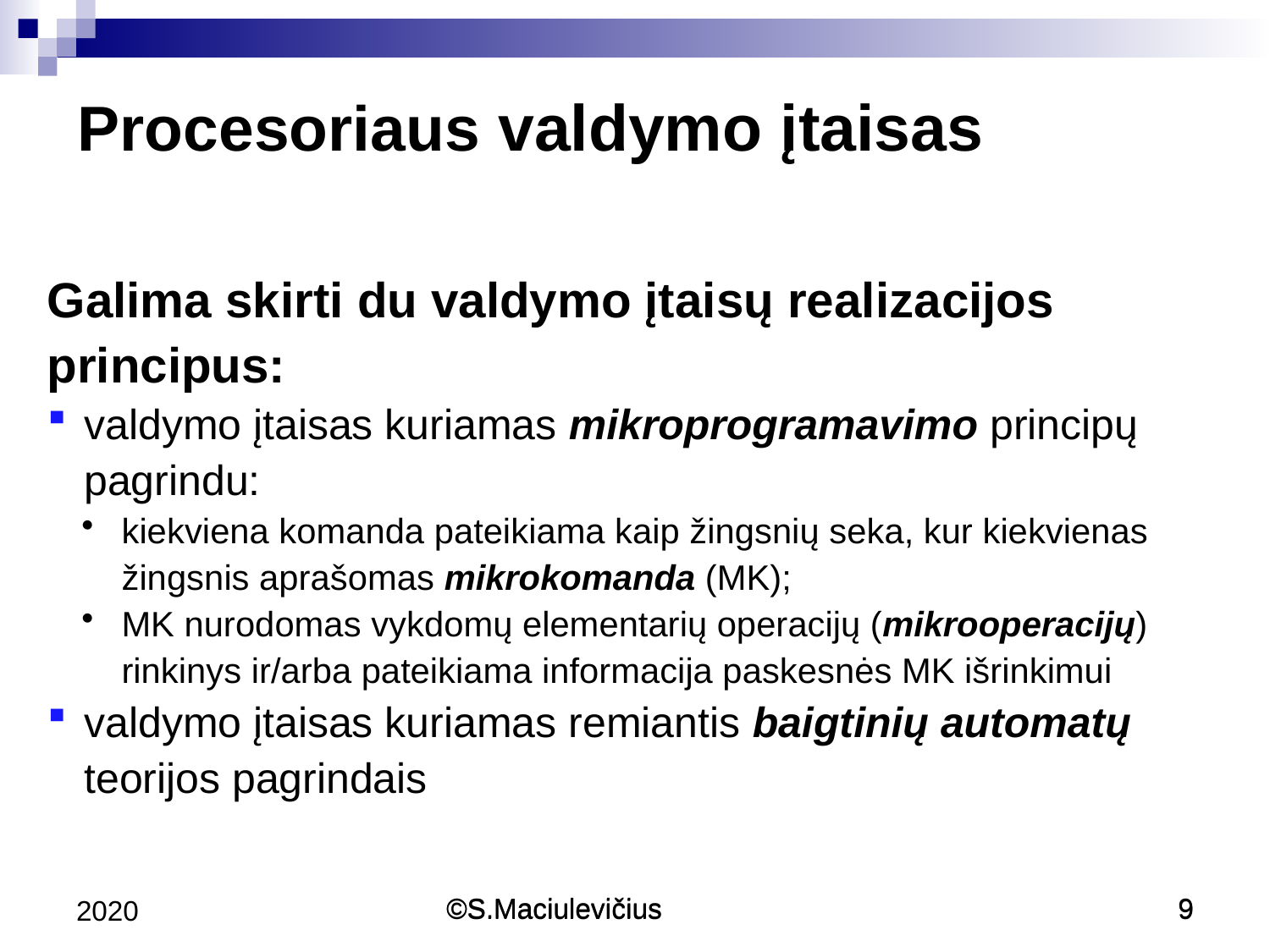

Procesoriaus valdymo įtaisas

Galima skirti du valdymo įtaisų realizacijos principus:
valdymo įtaisas kuriamas mikroprogramavimo principų pagrindu:
kiekviena komanda pateikiama kaip žingsnių seka, kur kiekvienas žingsnis aprašomas mikrokomanda (MK);
MK nurodomas vykdomų elementarių operacijų (mikrooperacijų) rinkinys ir/arba pateikiama informacija paskesnės MK išrinkimui
valdymo įtaisas kuriamas remiantis baigtinių automatų teorijos pagrindais

2020
©S.Maciulevičius
©S.Maciulevičius
9
9